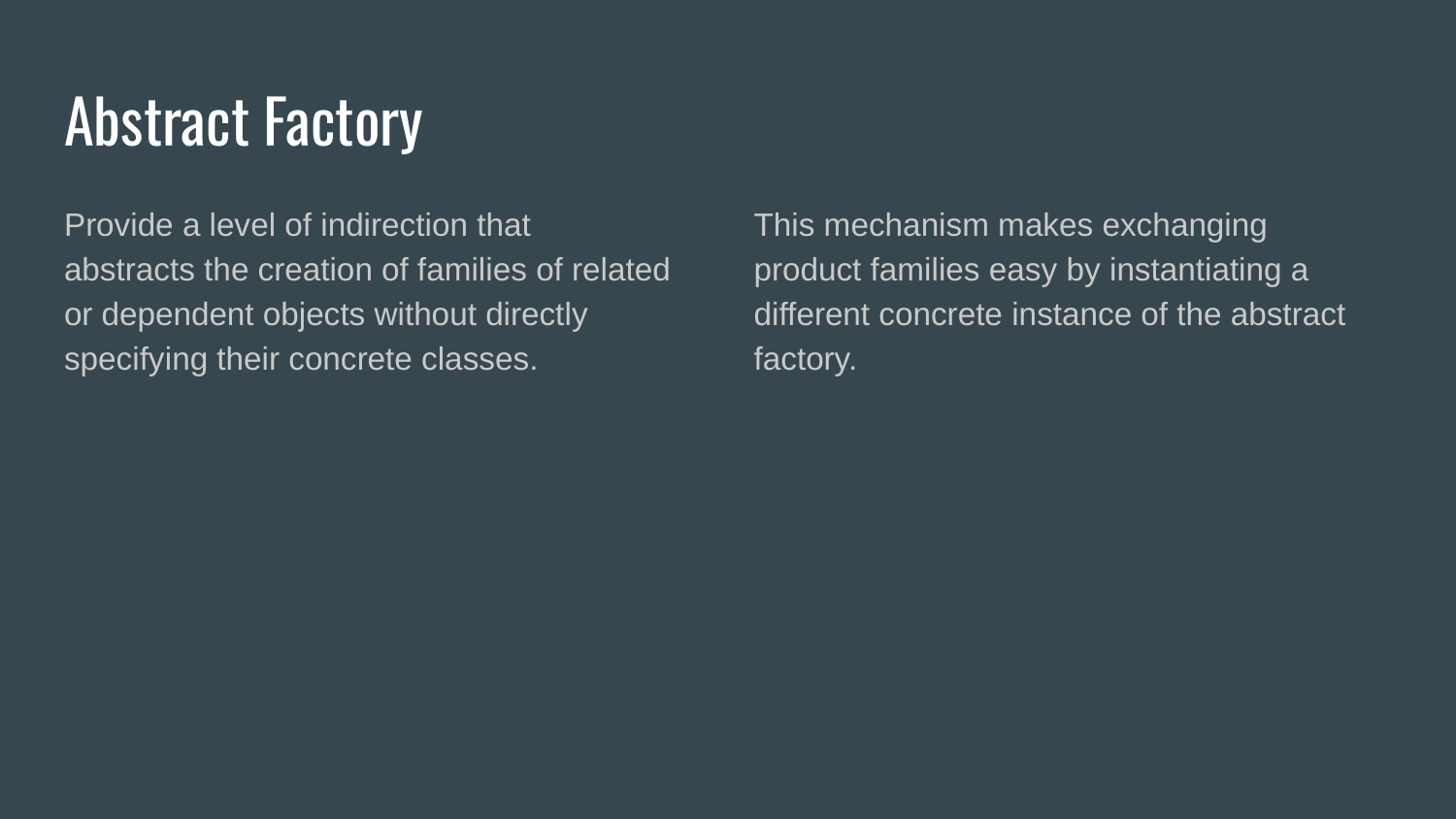

# Abstract Factory
Provide a level of indirection that abstracts the creation of families of related or dependent objects without directly specifying their concrete classes.
This mechanism makes exchanging product families easy by instantiating a different concrete instance of the abstract factory.